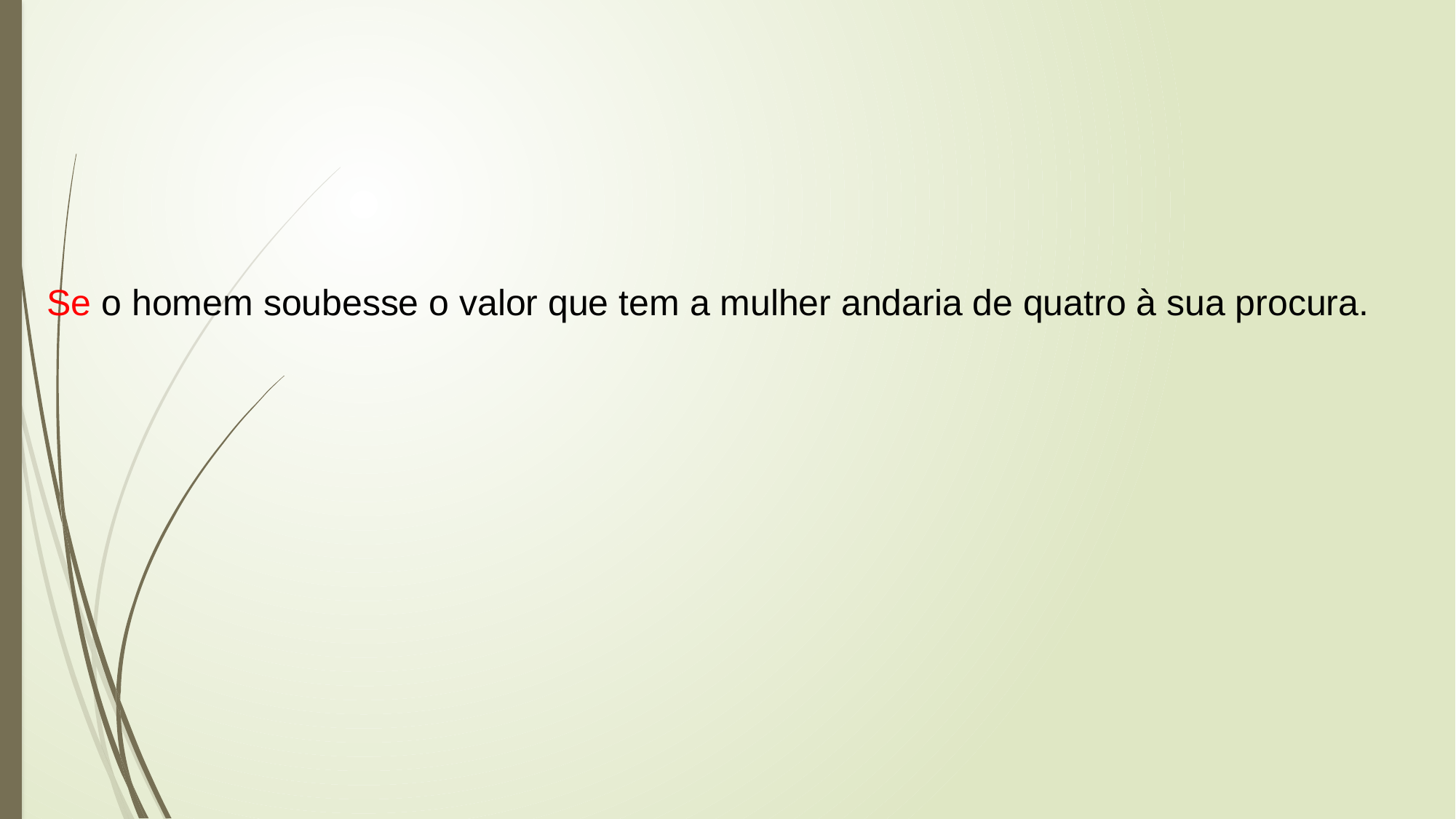

Se o homem soubesse o valor que tem a mulher andaria de quatro à sua procura.